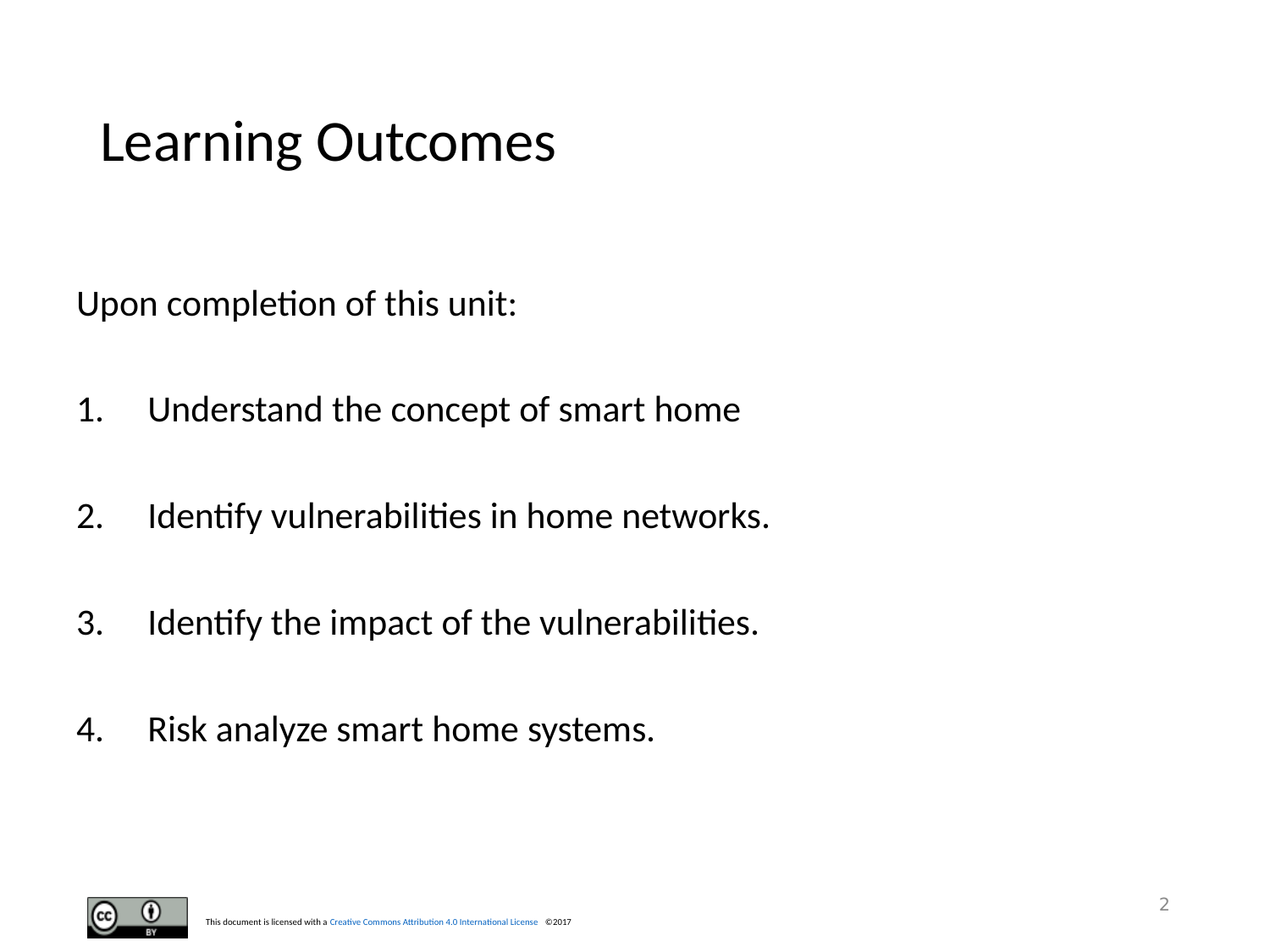

# Learning Outcomes
Upon completion of this unit:

Understand the concept of smart home

Identify vulnerabilities in home networks.

Identify the impact of the vulnerabilities.

Risk analyze smart home systems.

2